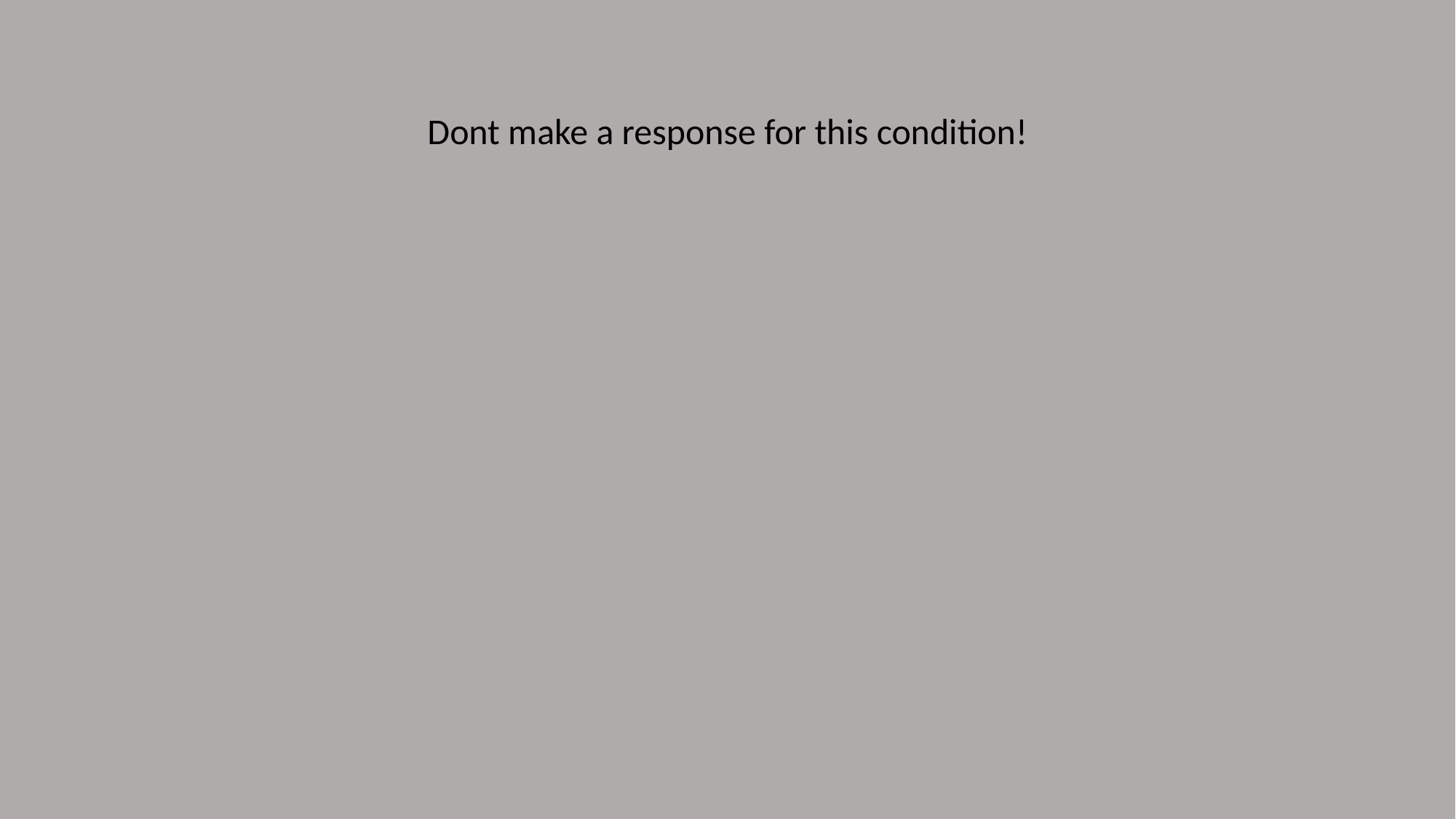

Dont make a response for this condition!